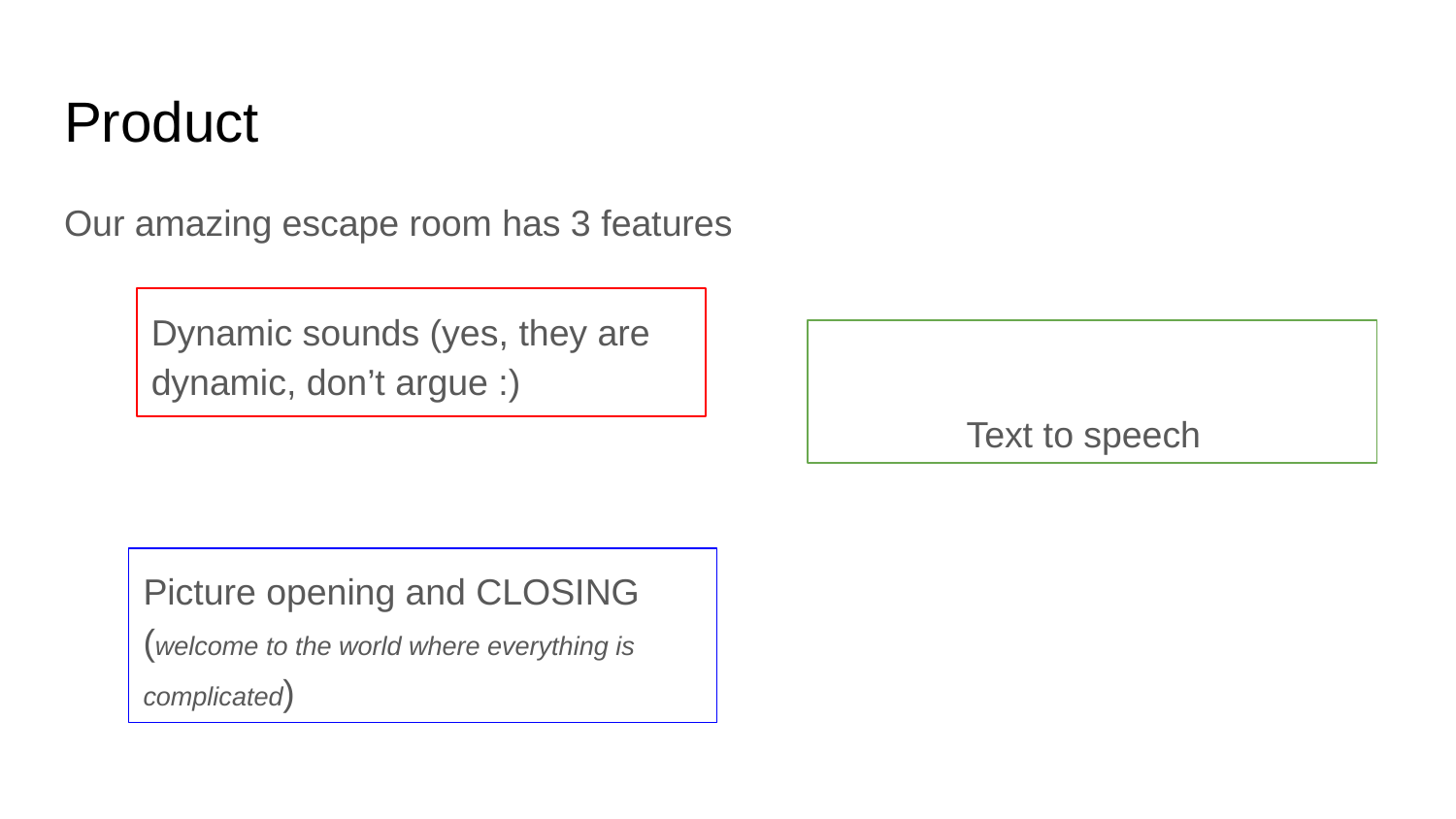

# Product
Our amazing escape room has 3 features

Dynamic sounds (yes, they are dynamic, don’t argue :)

       Text to speech
Picture opening and CLOSING (welcome to the world where everything is complicated)